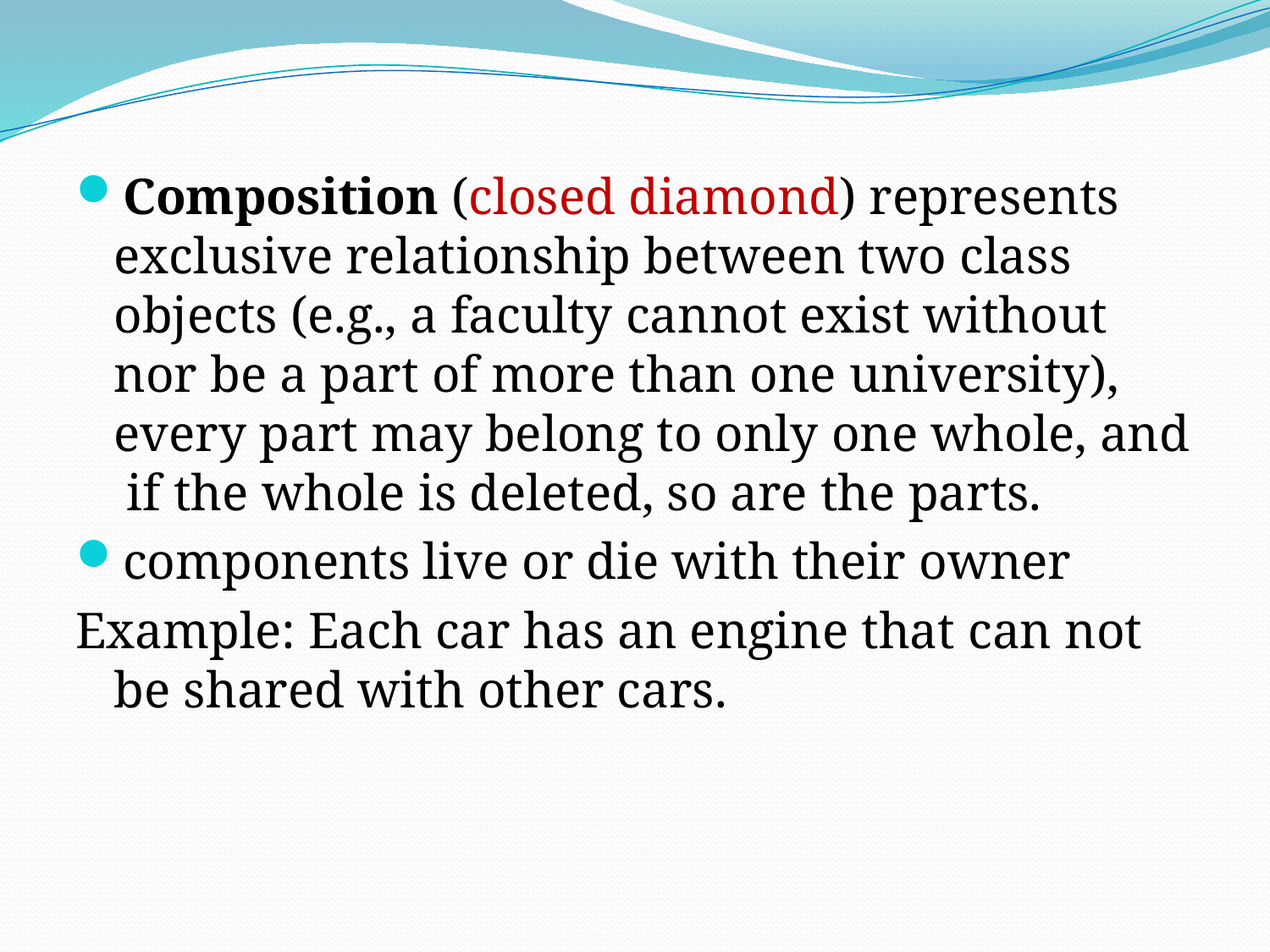

Composition (closed diamond) represents exclusive relationship between two class objects (e.g., a faculty cannot exist without nor be a part of more than one university), every part may belong to only one whole, and  if the whole is deleted, so are the parts.
components live or die with their owner
Example: Each car has an engine that can not be shared with other cars.